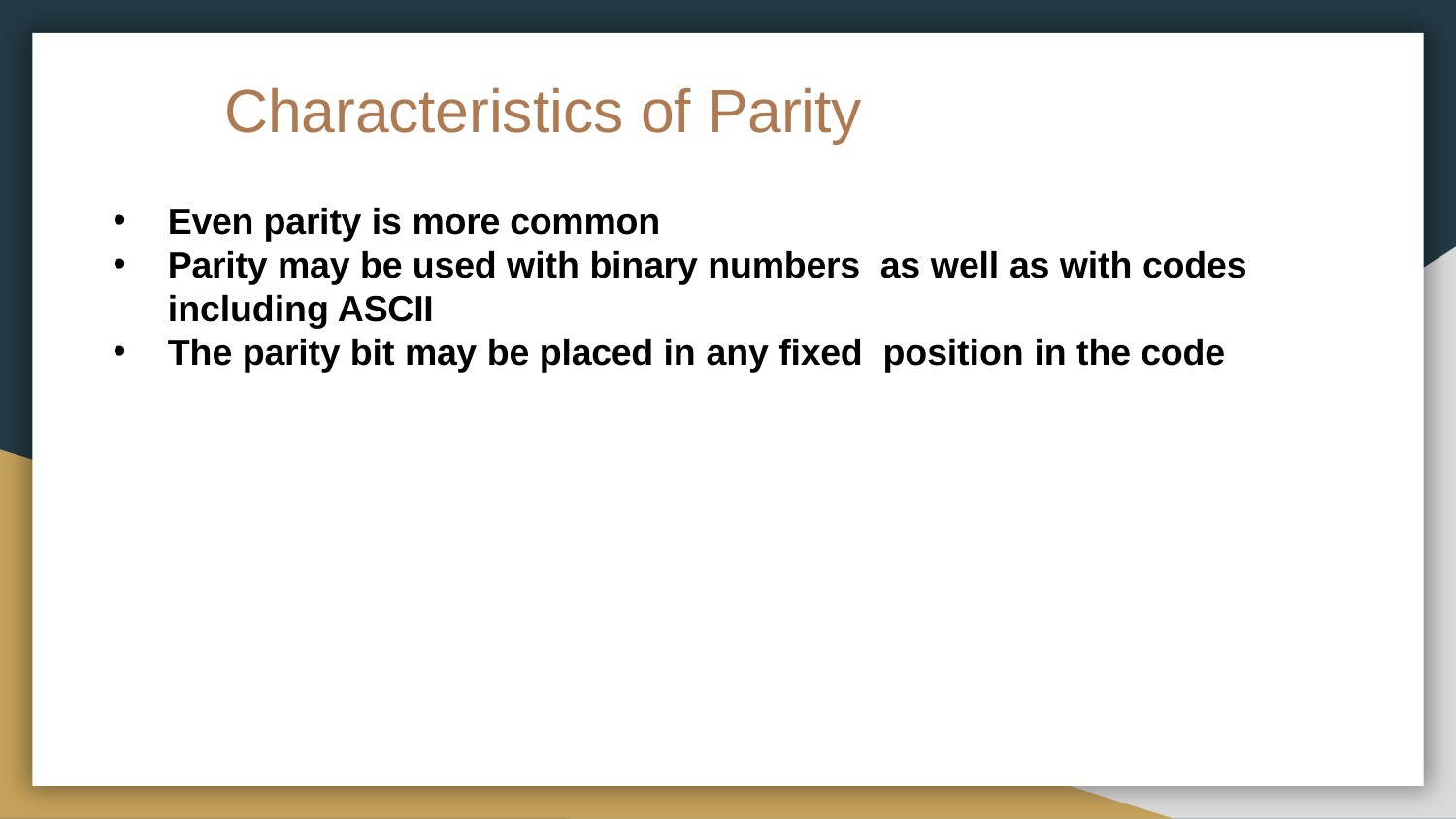

# Characteristics of Parity
Even parity is more common
Parity may be used with binary numbers  as well as with codes including ASCII
The parity bit may be placed in any fixed  position in the code